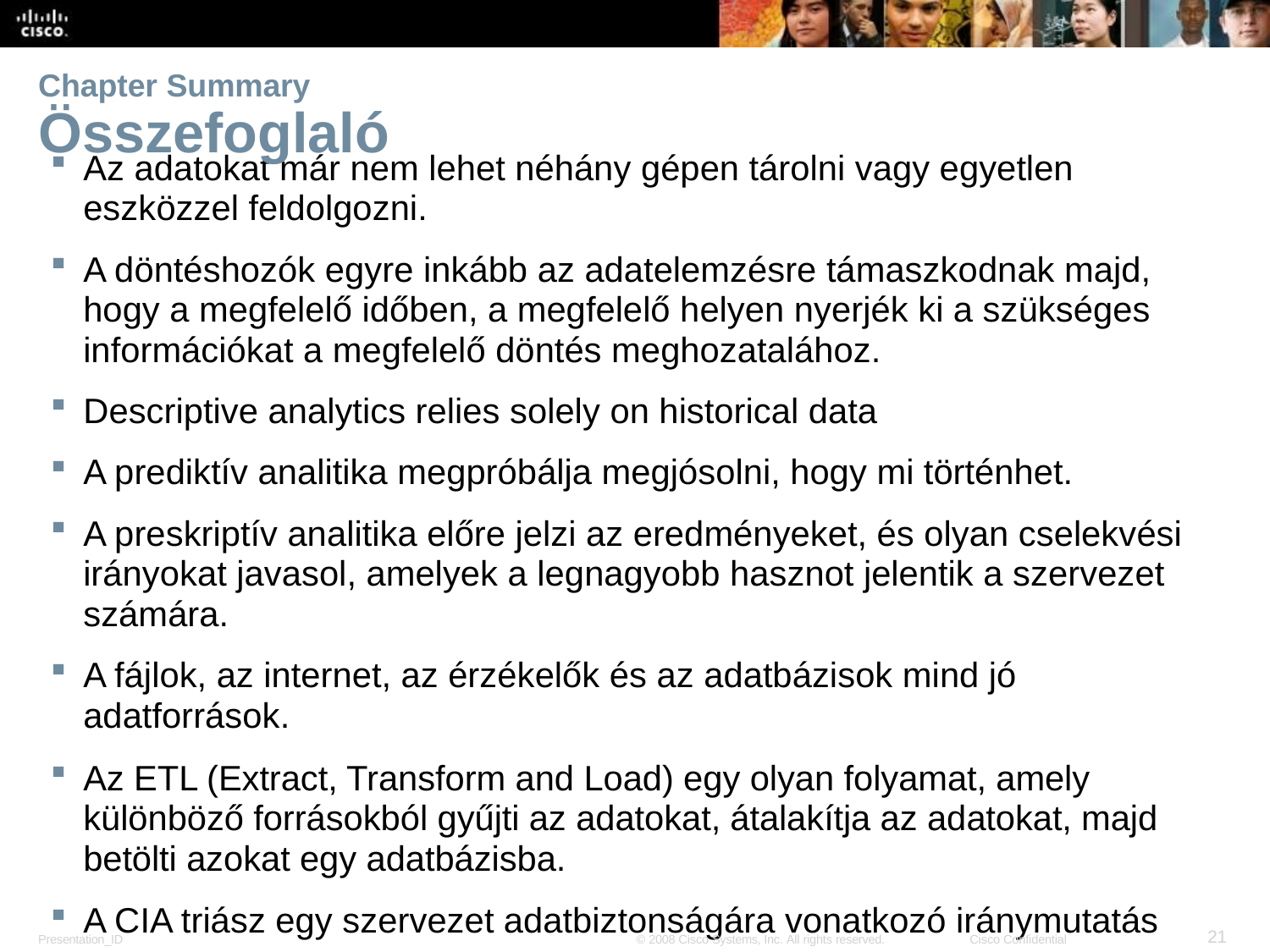

Chapter Summary
# Összefoglaló
Az adatokat már nem lehet néhány gépen tárolni vagy egyetlen eszközzel feldolgozni.
A döntéshozók egyre inkább az adatelemzésre támaszkodnak majd, hogy a megfelelő időben, a megfelelő helyen nyerjék ki a szükséges információkat a megfelelő döntés meghozatalához.
Descriptive analytics relies solely on historical data
A prediktív analitika megpróbálja megjósolni, hogy mi történhet.
A preskriptív analitika előre jelzi az eredményeket, és olyan cselekvési irányokat javasol, amelyek a legnagyobb hasznot jelentik a szervezet számára.
A fájlok, az internet, az érzékelők és az adatbázisok mind jó adatforrások.
Az ETL (Extract, Transform and Load) egy olyan folyamat, amely különböző forrásokból gyűjti az adatokat, átalakítja az adatokat, majd betölti azokat egy adatbázisba.
A CIA triász egy szervezet adatbiztonságára vonatkozó iránymutatás
21
Presentation_ID
© 2008 Cisco Systems, Inc. All rights reserved.
Cisco Confidential